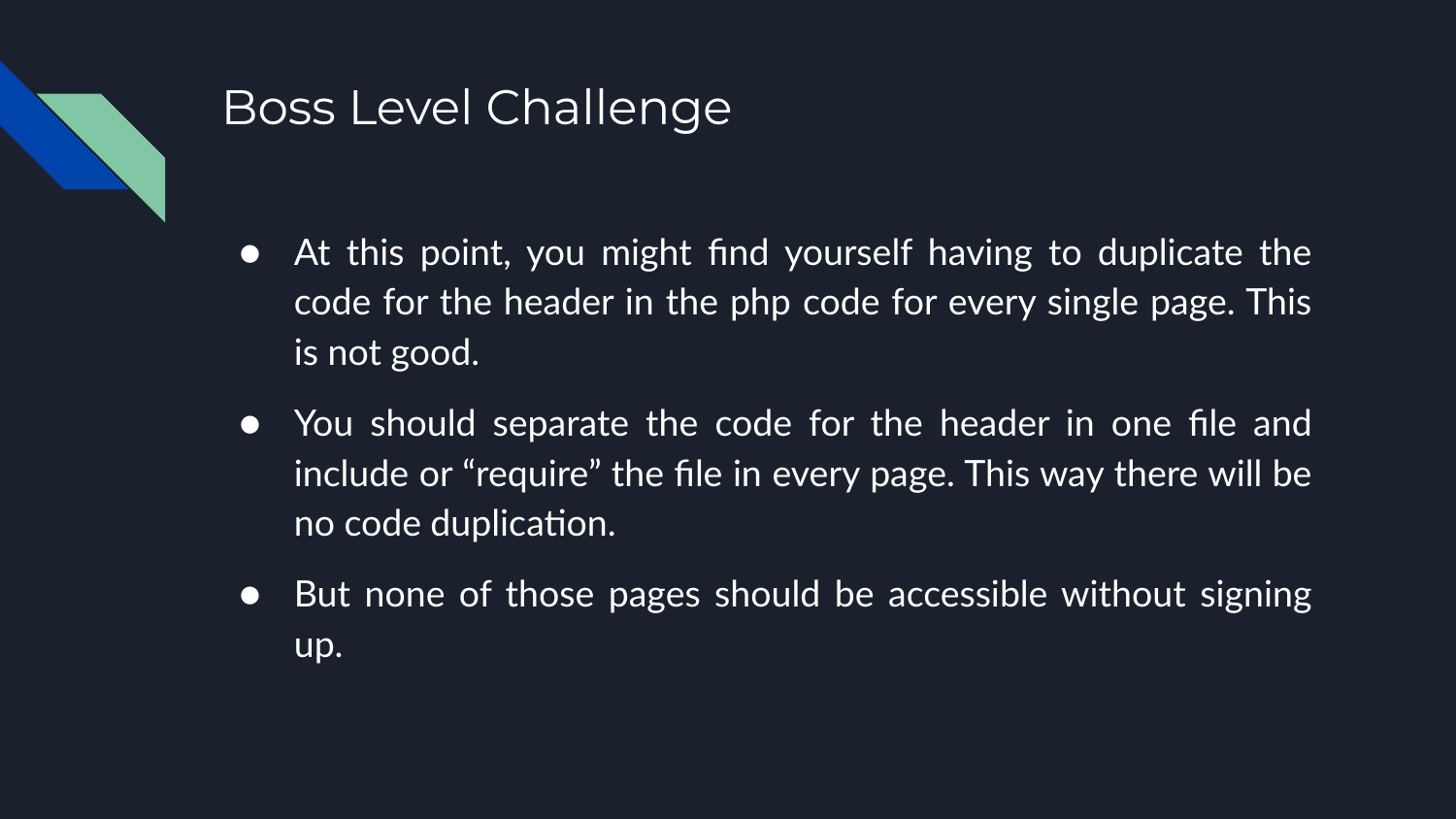

# Boss Level Challenge
At this point, you might find yourself having to duplicate the code for the header in the php code for every single page. This is not good.
You should separate the code for the header in one file and include or “require” the file in every page. This way there will be no code duplication.
But none of those pages should be accessible without signing up.